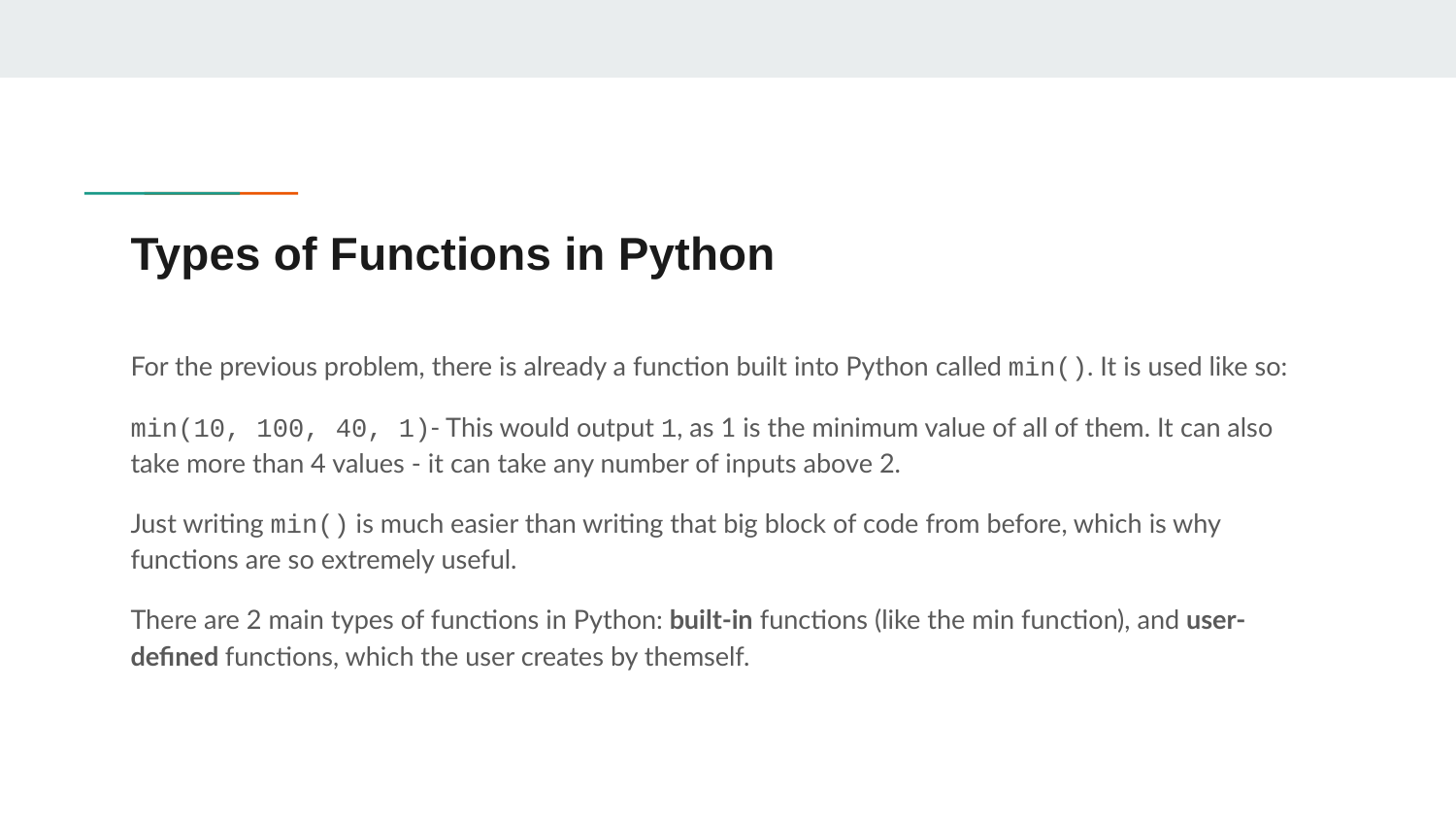

# Types of Functions in Python
For the previous problem, there is already a function built into Python called min(). It is used like so:
min(10, 100, 40, 1)- This would output 1, as 1 is the minimum value of all of them. It can also take more than 4 values - it can take any number of inputs above 2.
Just writing min() is much easier than writing that big block of code from before, which is why functions are so extremely useful.
There are 2 main types of functions in Python: built-in functions (like the min function), and user-defined functions, which the user creates by themself.